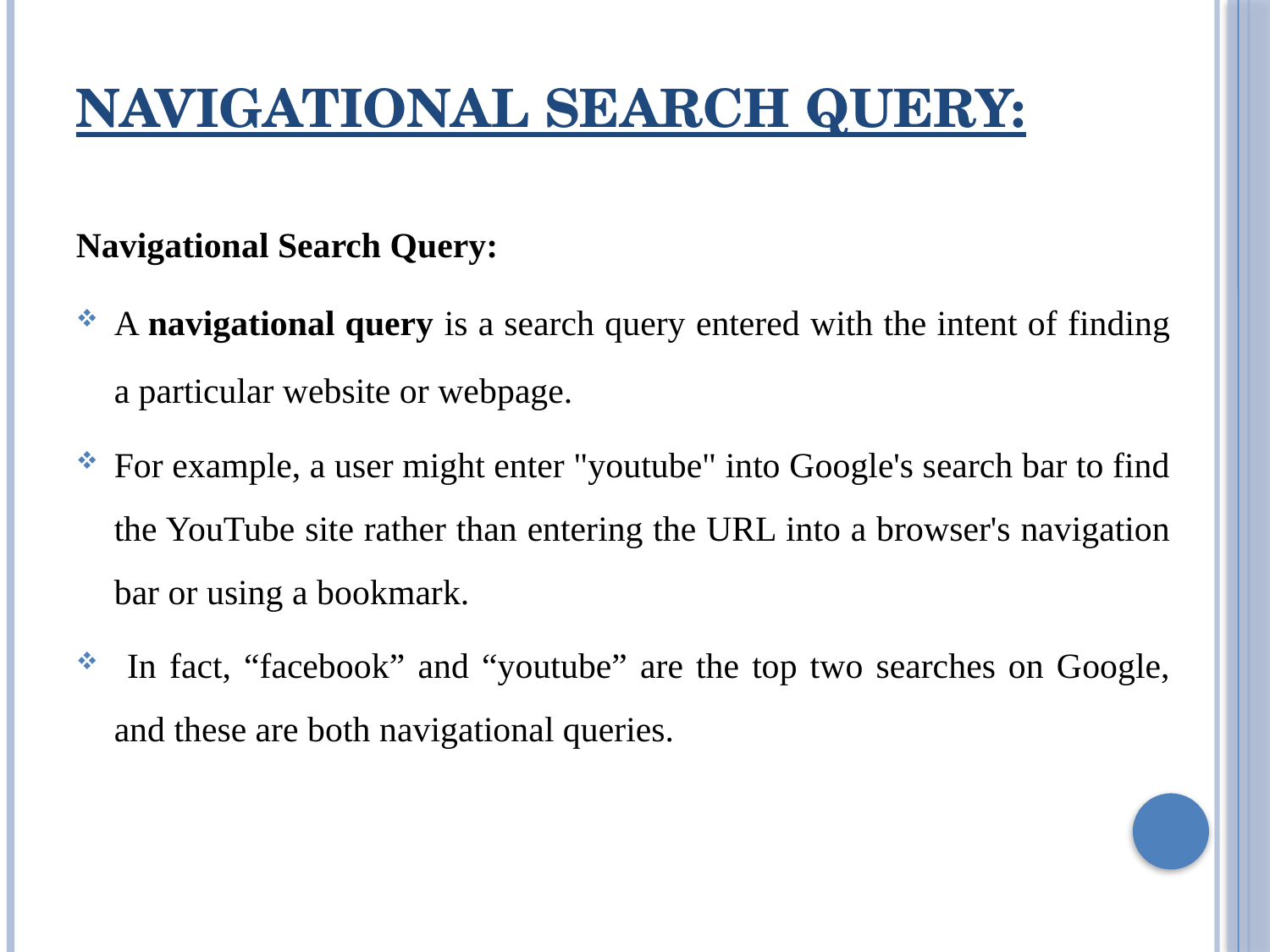

# Navigational Search Query:
Navigational Search Query:
A navigational query is a search query entered with the intent of finding a particular website or webpage.
For example, a user might enter "youtube" into Google's search bar to find the YouTube site rather than entering the URL into a browser's navigation bar or using a bookmark.
 In fact, “facebook” and “youtube” are the top two searches on Google, and these are both navigational queries.